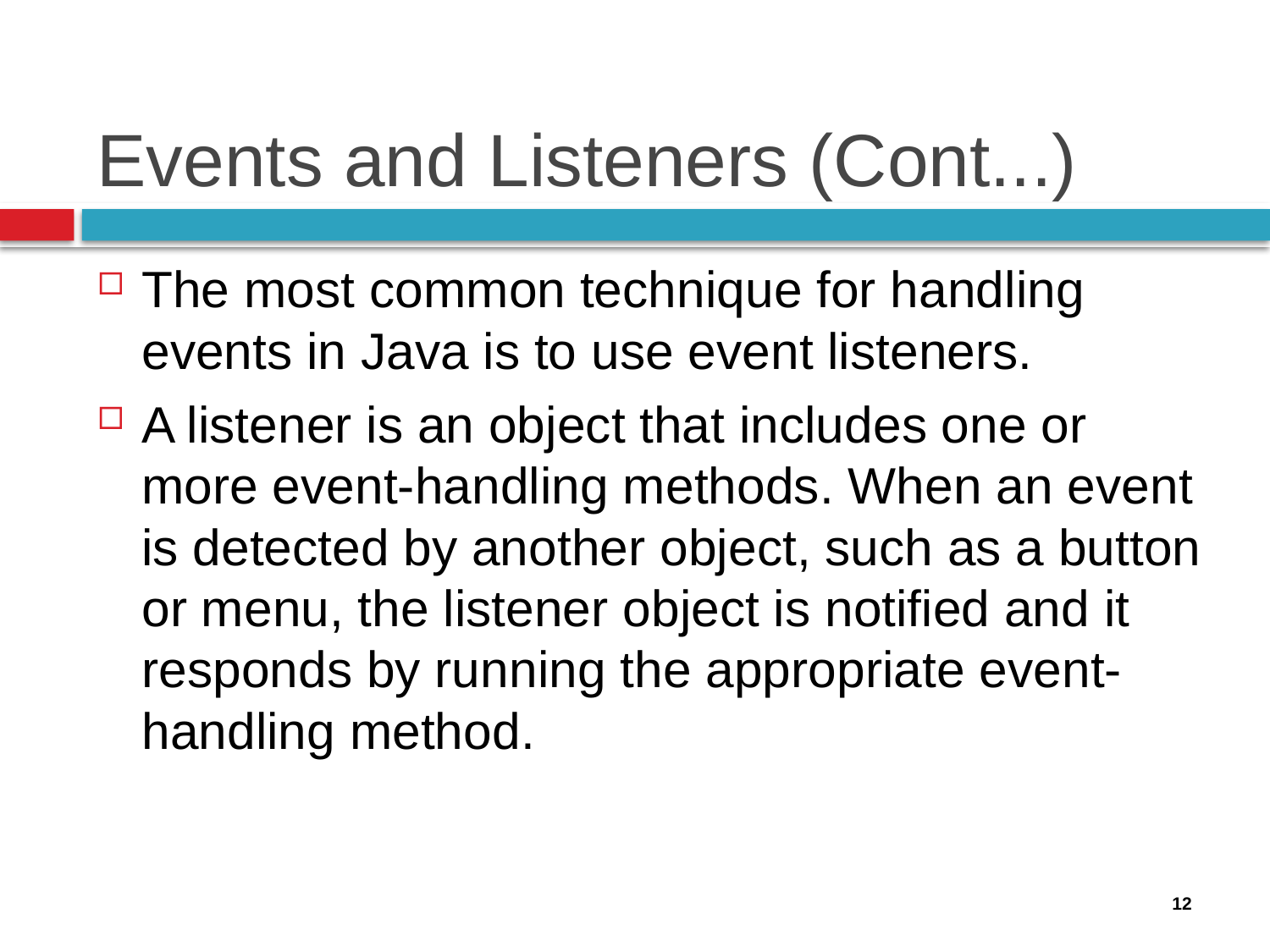

# Events and Listeners (Cont...)
The most common technique for handling events in Java is to use event listeners.
A listener is an object that includes one or more event-handling methods. When an event is detected by another object, such as a button or menu, the listener object is notiﬁed and it responds by running the appropriate event-handling method.